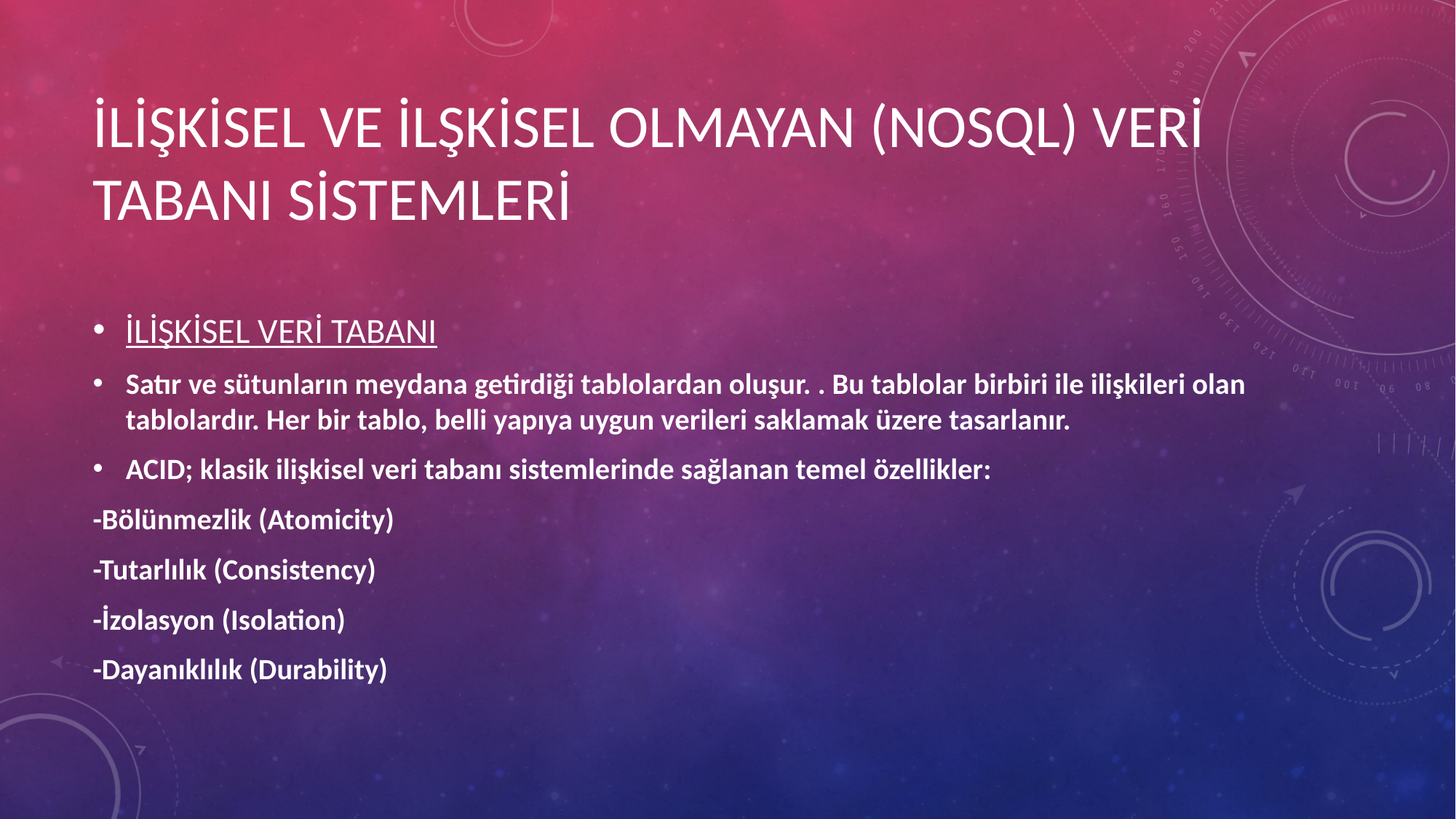

# İlişkisel ve ilşkisel olmayan (NoSQL) veri tabanı sistemleri

İLİŞKİSEL VERİ TABANI
Satır ve sütunların meydana getirdiği tablolardan oluşur. . Bu tablolar birbiri ile ilişkileri olan tablolardır. Her bir tablo, belli yapıya uygun verileri saklamak üzere tasarlanır.
ACID; klasik ilişkisel veri tabanı sistemlerinde sağlanan temel özellikler:
-Bölünmezlik (Atomicity)
-Tutarlılık (Consistency)
-İzolasyon (Isolation)
-Dayanıklılık (Durability)